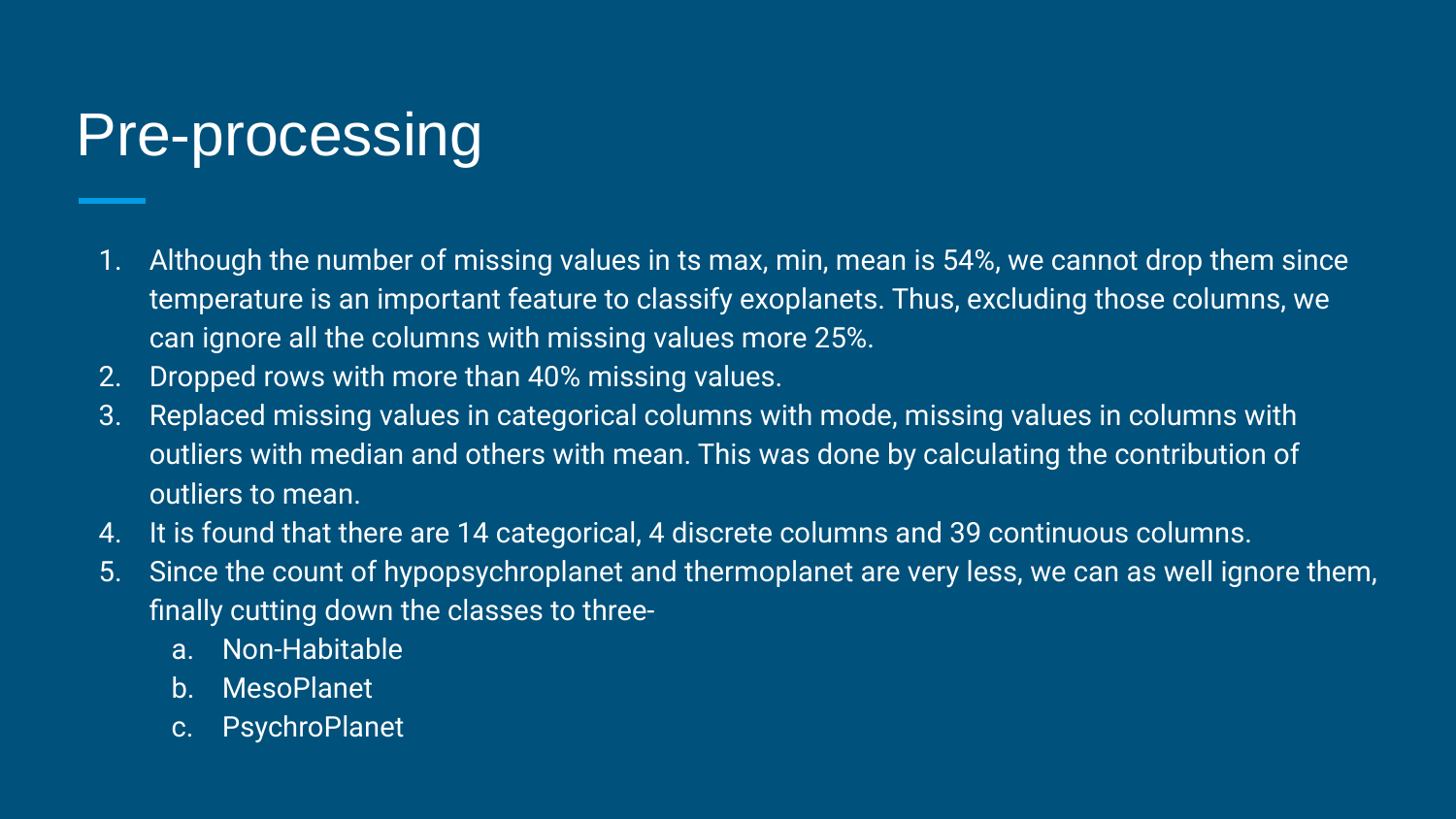

# Pre-processing
Although the number of missing values in ts max, min, mean is 54%, we cannot drop them since temperature is an important feature to classify exoplanets. Thus, excluding those columns, we can ignore all the columns with missing values more 25%.
Dropped rows with more than 40% missing values.
Replaced missing values in categorical columns with mode, missing values in columns with outliers with median and others with mean. This was done by calculating the contribution of outliers to mean.
It is found that there are 14 categorical, 4 discrete columns and 39 continuous columns.
Since the count of hypopsychroplanet and thermoplanet are very less, we can as well ignore them, finally cutting down the classes to three-
Non-Habitable
MesoPlanet
PsychroPlanet